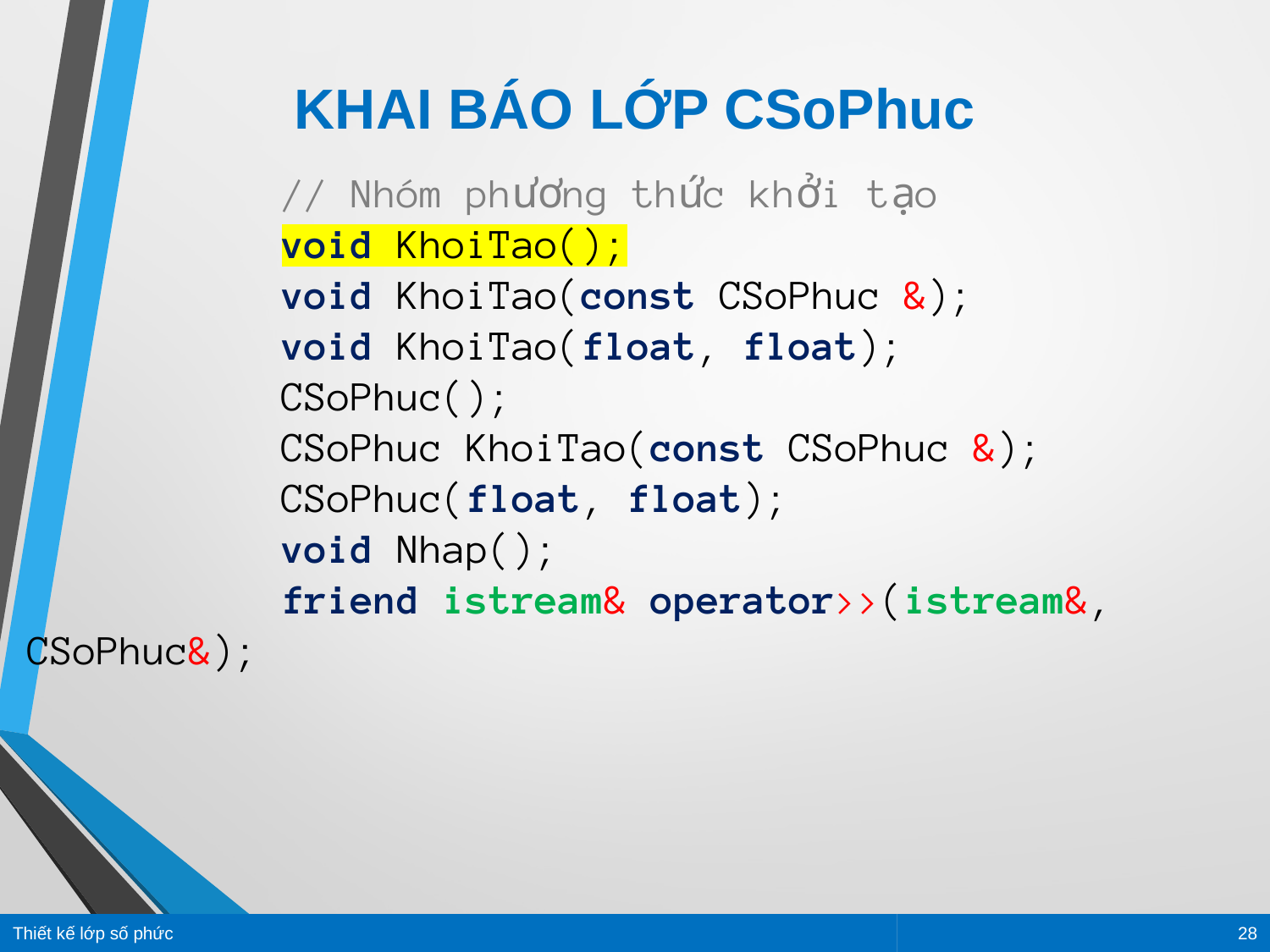

KHAI BÁO LỚP CSoPhuc
		// Nhóm phương thức khởi tạo
		void KhoiTao();
		void KhoiTao(const CSoPhuc &);
		void KhoiTao(float, float);
		CSoPhuc();
		CSoPhuc KhoiTao(const CSoPhuc &);
		CSoPhuc(float, float);
		void Nhap();
		friend istream& operator>>(istream&, CSoPhuc&);

Thiết kế lớp số phức
28